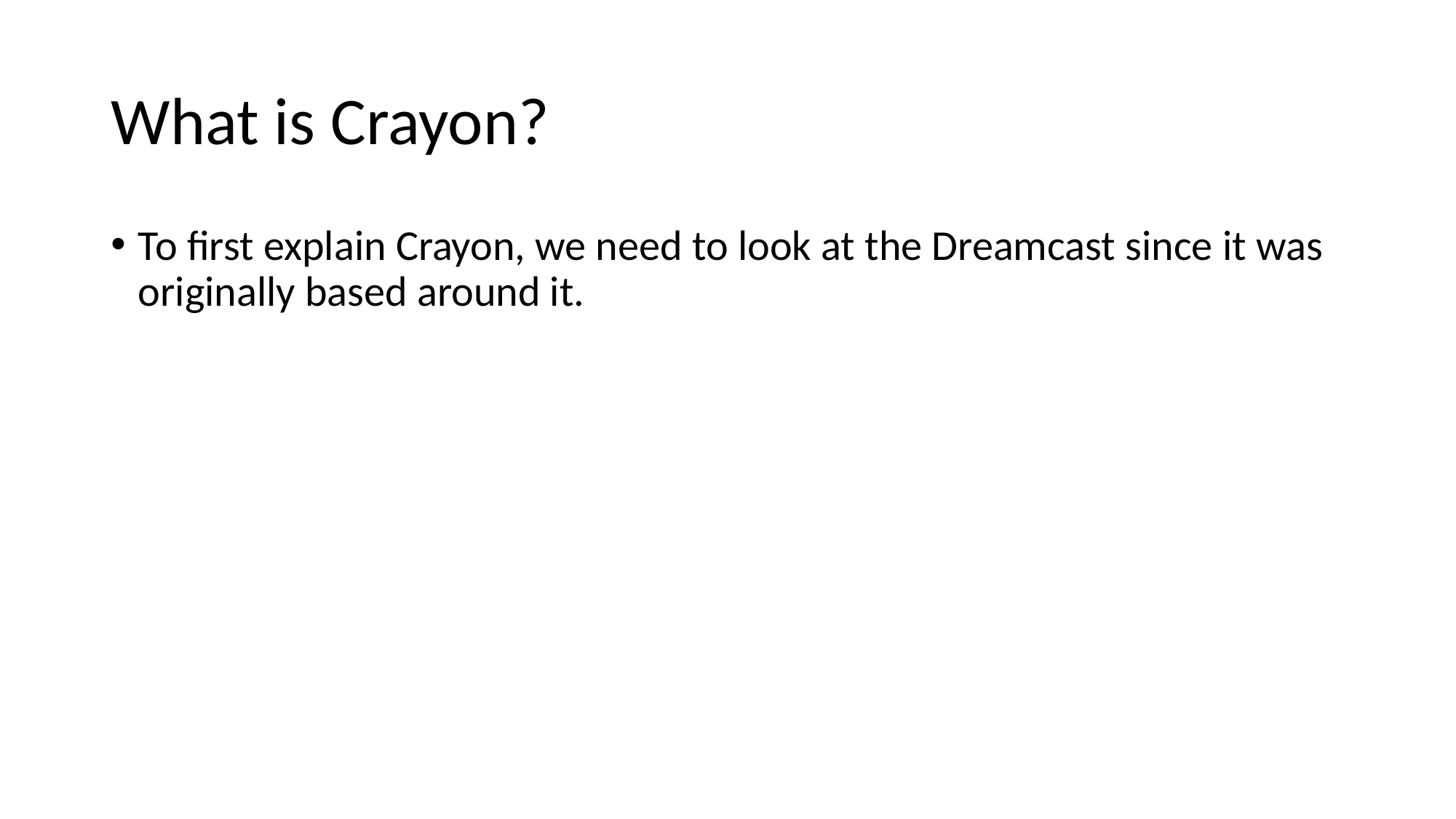

# What is Crayon?
To first explain Crayon, we need to look at the Dreamcast since it was originally based around it.